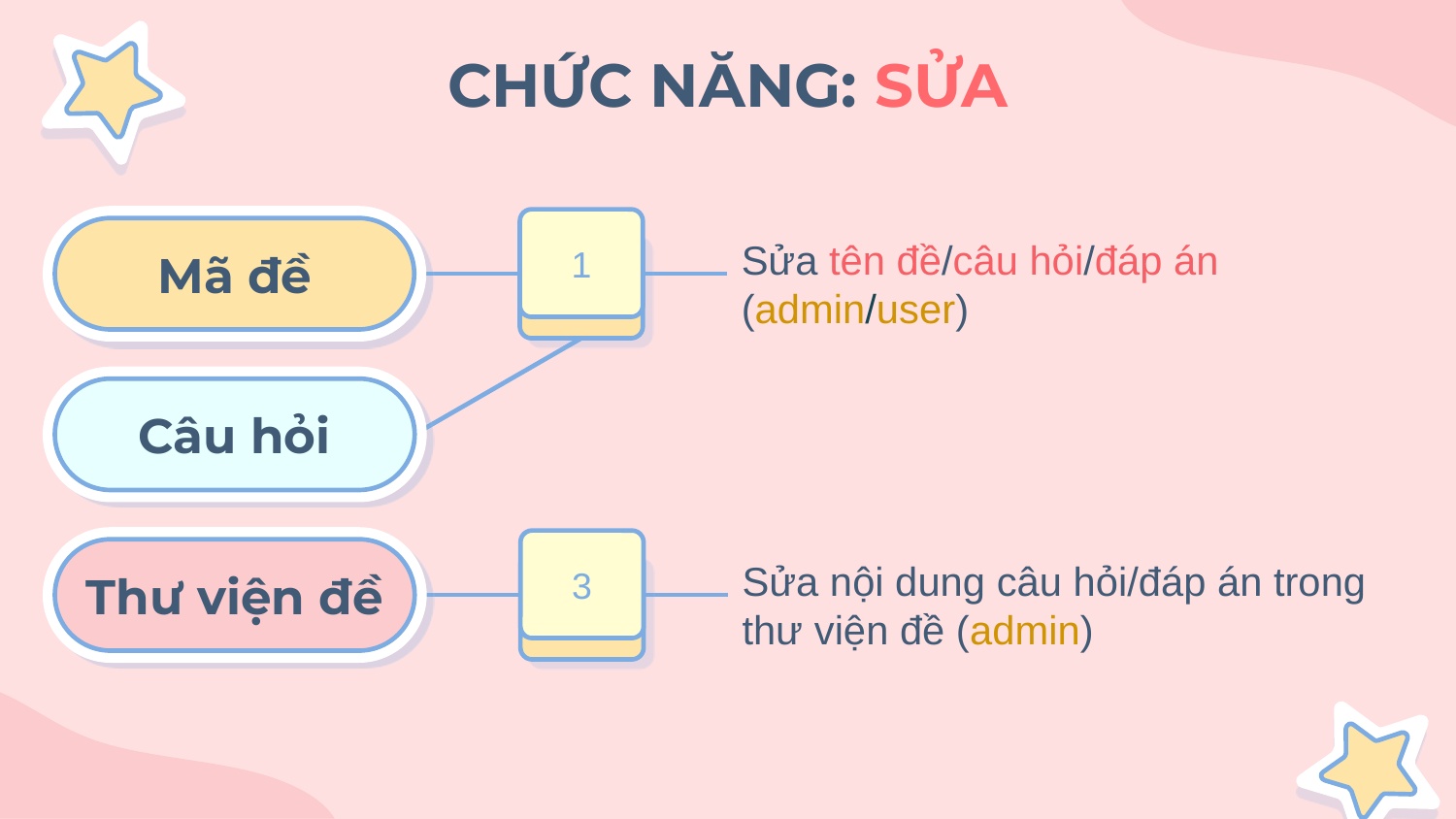

1

Mã đề
Đọc toàn bộ tên mã đề đề/mã đề bài tập
2

Câu hỏi
Đọc tất cả câu hỏi và đáp án trong một đề
3

Thư viện đề
Đọc tất cả câu hỏi trong thư viện đề
Đọc câu hỏi crawl từ website
# CHỨC NĂNG: SỬA
1

Mã đề
Sửa tên đề/câu hỏi/đáp án (admin/user)

Câu hỏi
3

Thư viện đề
Sửa nội dung câu hỏi/đáp án trong thư viện đề (admin)